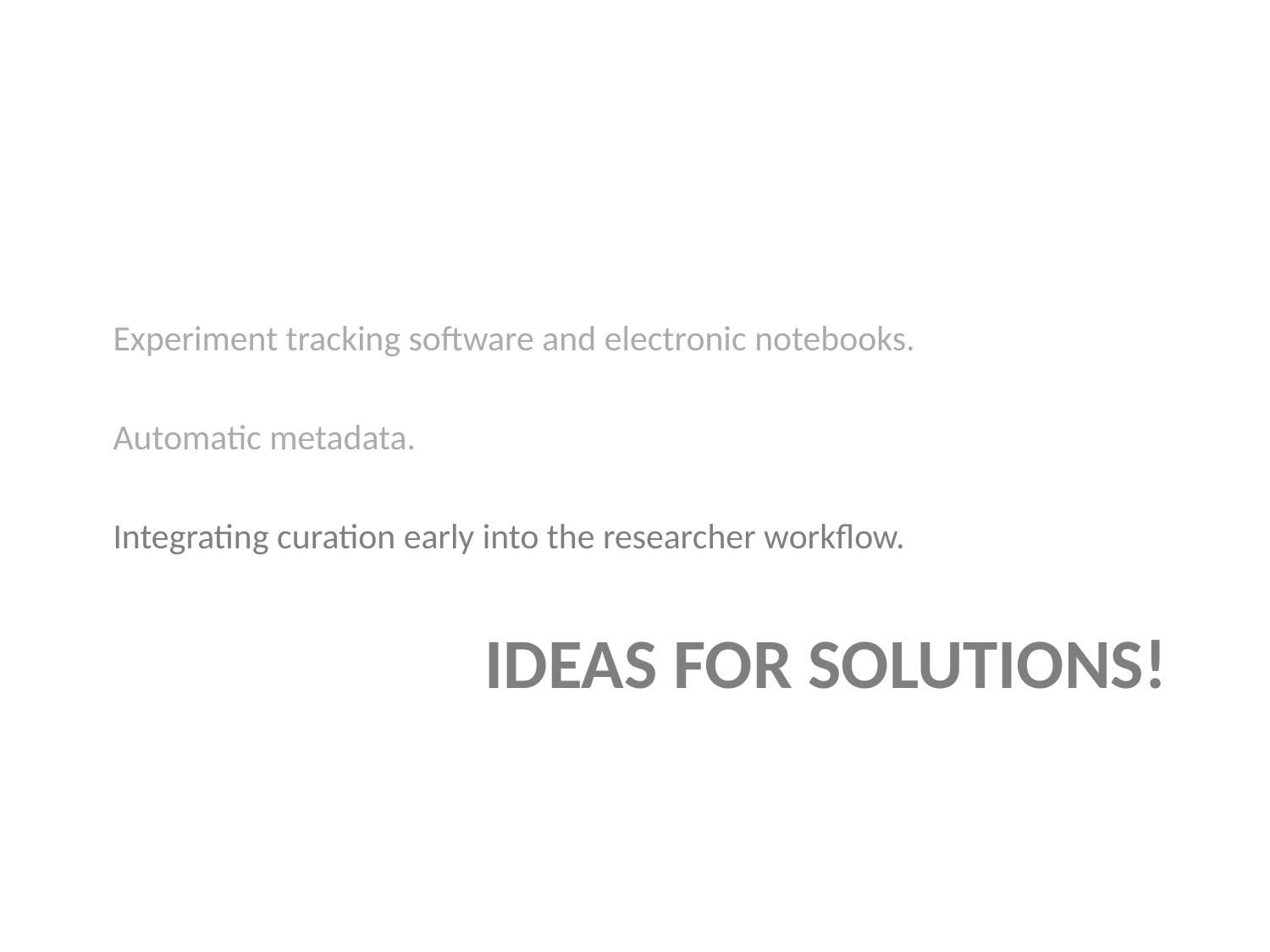

Experiment tracking software and electronic notebooks.

Automatic metadata.

Integrating curation early into the researcher workflow.

# Ideas for solutions!